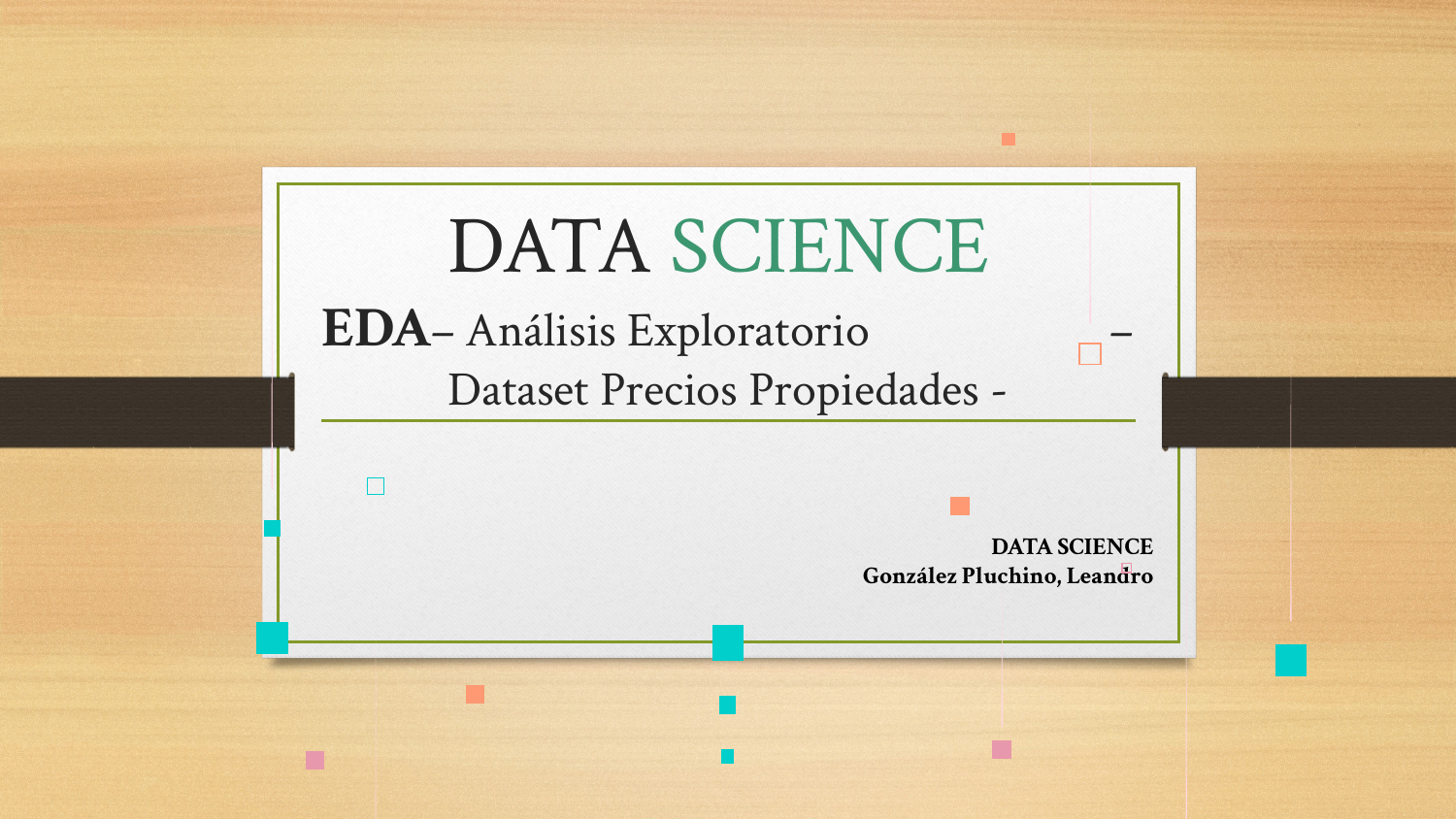

# DATA SCIENCE EDA– Análisis Exploratorio                      – Dataset Precios Propiedades -

DATA SCIENCE
González Pluchino, Leandro